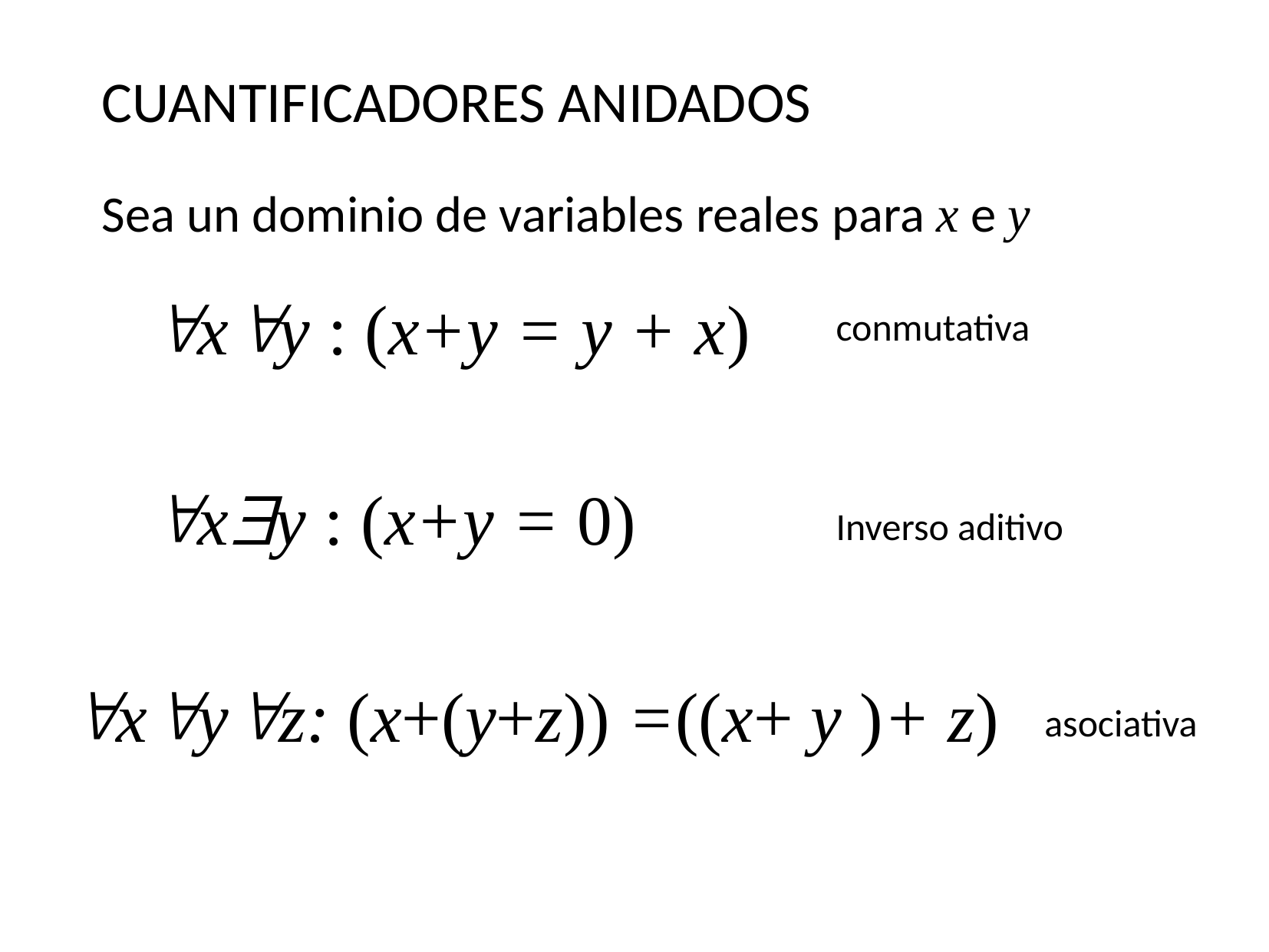

CUANTIFICADORES ANIDADOS
Sea un dominio de variables reales para x e y
∀x∀y : (x+y = y + x)
conmutativa
∀x∃y : (x+y = 0)
Inverso aditivo
∀x∀y∀z: (x+(y+z)) =((x+ y )+ z)
asociativa